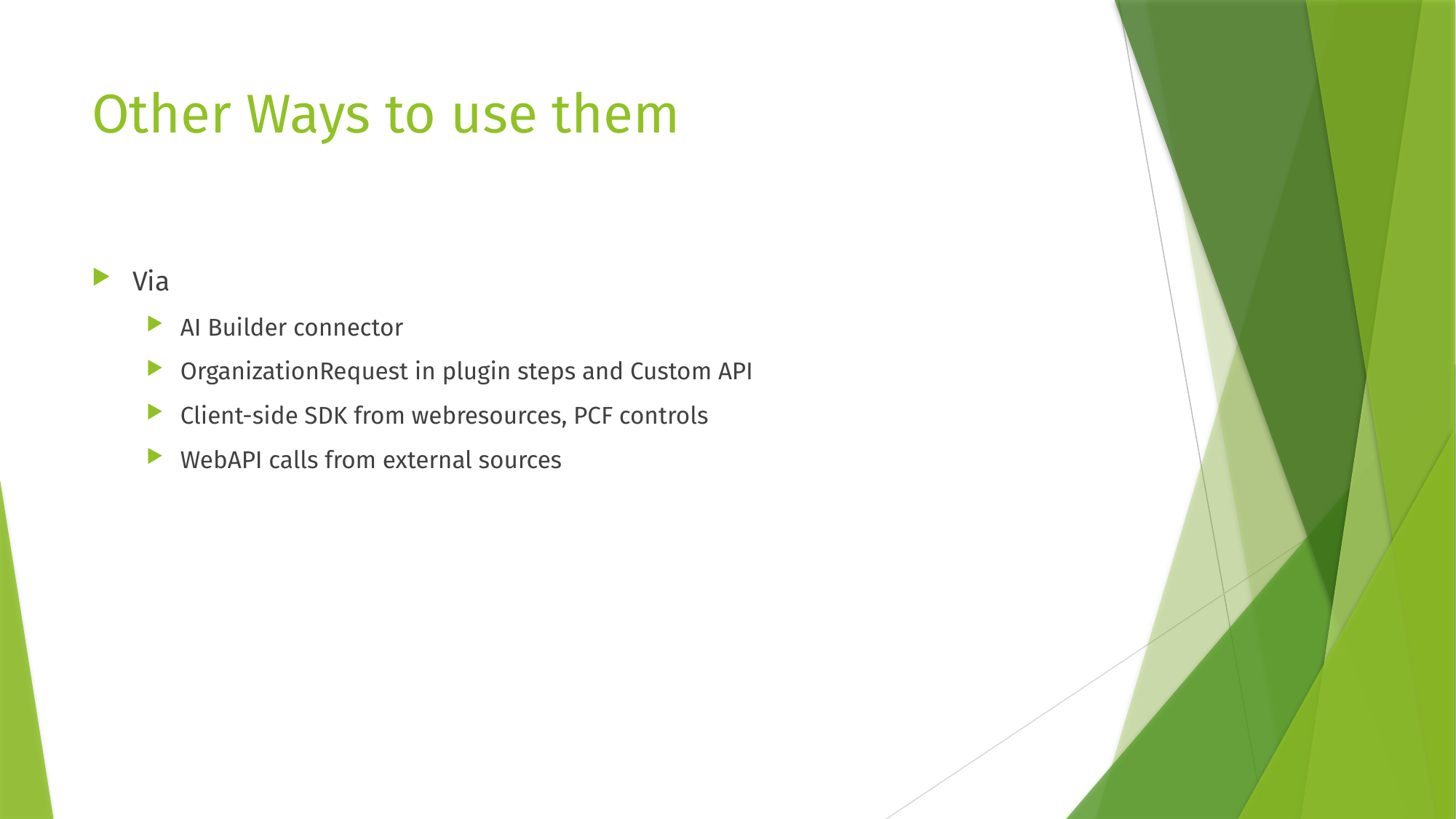

# Other Ways to use them
Via
AI Builder connector
OrganizationRequest in plugin steps and Custom API
Client-side SDK from webresources, PCF controls
WebAPI calls from external sources